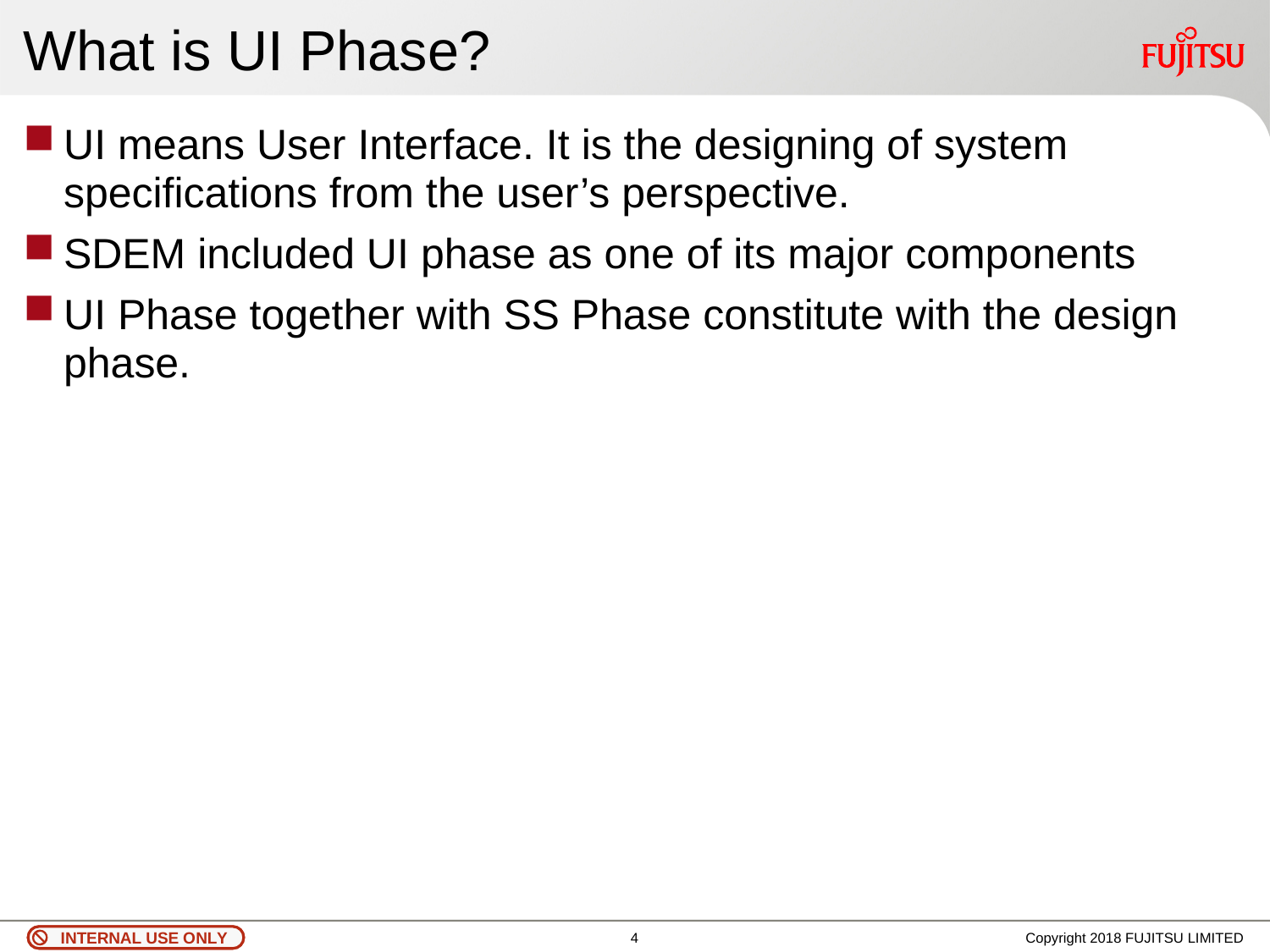

# What is UI Phase?
UI means User Interface. It is the designing of system specifications from the user’s perspective.
SDEM included UI phase as one of its major components
UI Phase together with SS Phase constitute with the design phase.
4
Copyright 2018 FUJITSU LIMITED